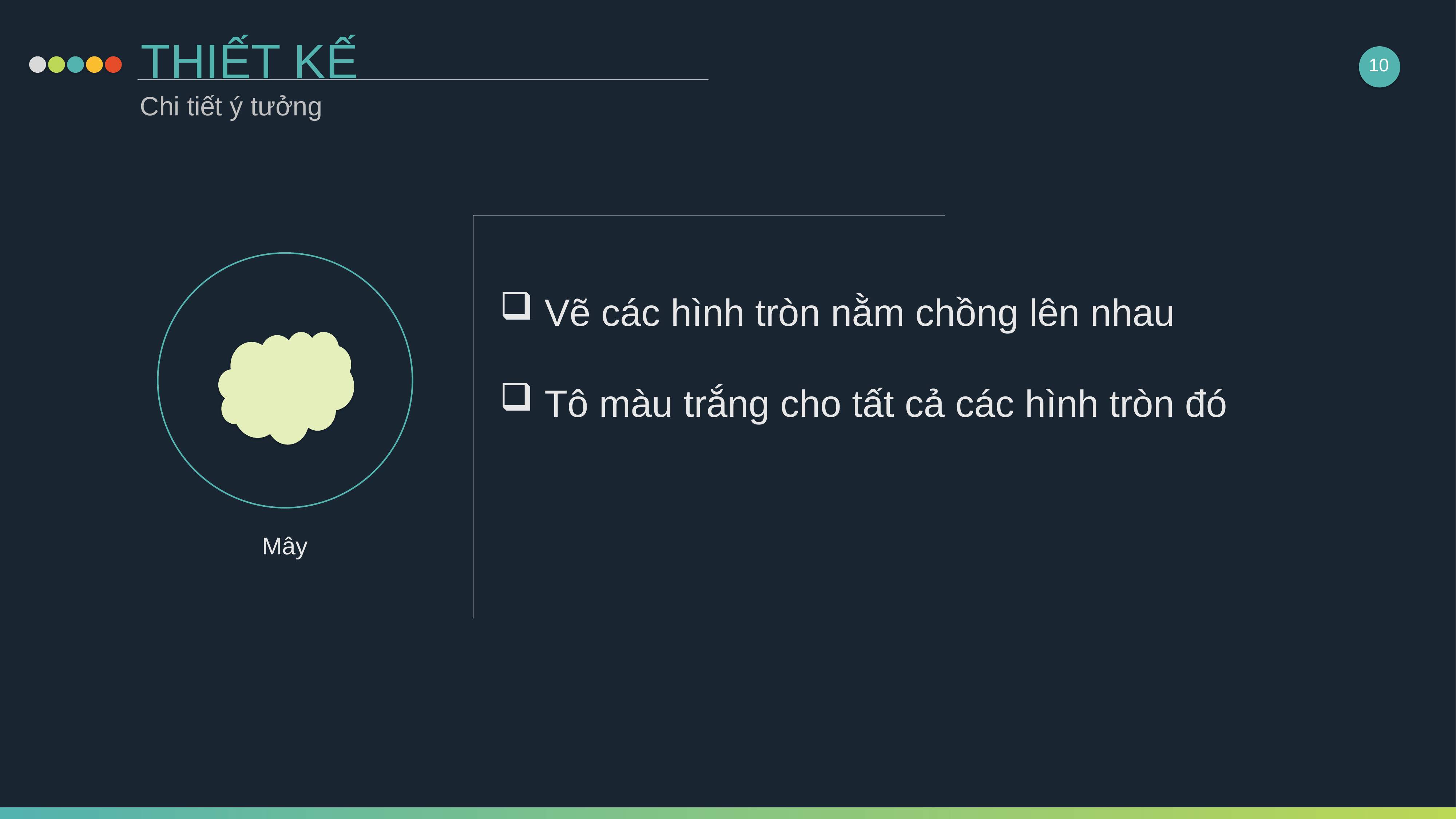

THIẾT KẾ
10
Chi tiết ý tưởng
 Vẽ các hình tròn nằm chồng lên nhau
 Tô màu trắng cho tất cả các hình tròn đó

Mây